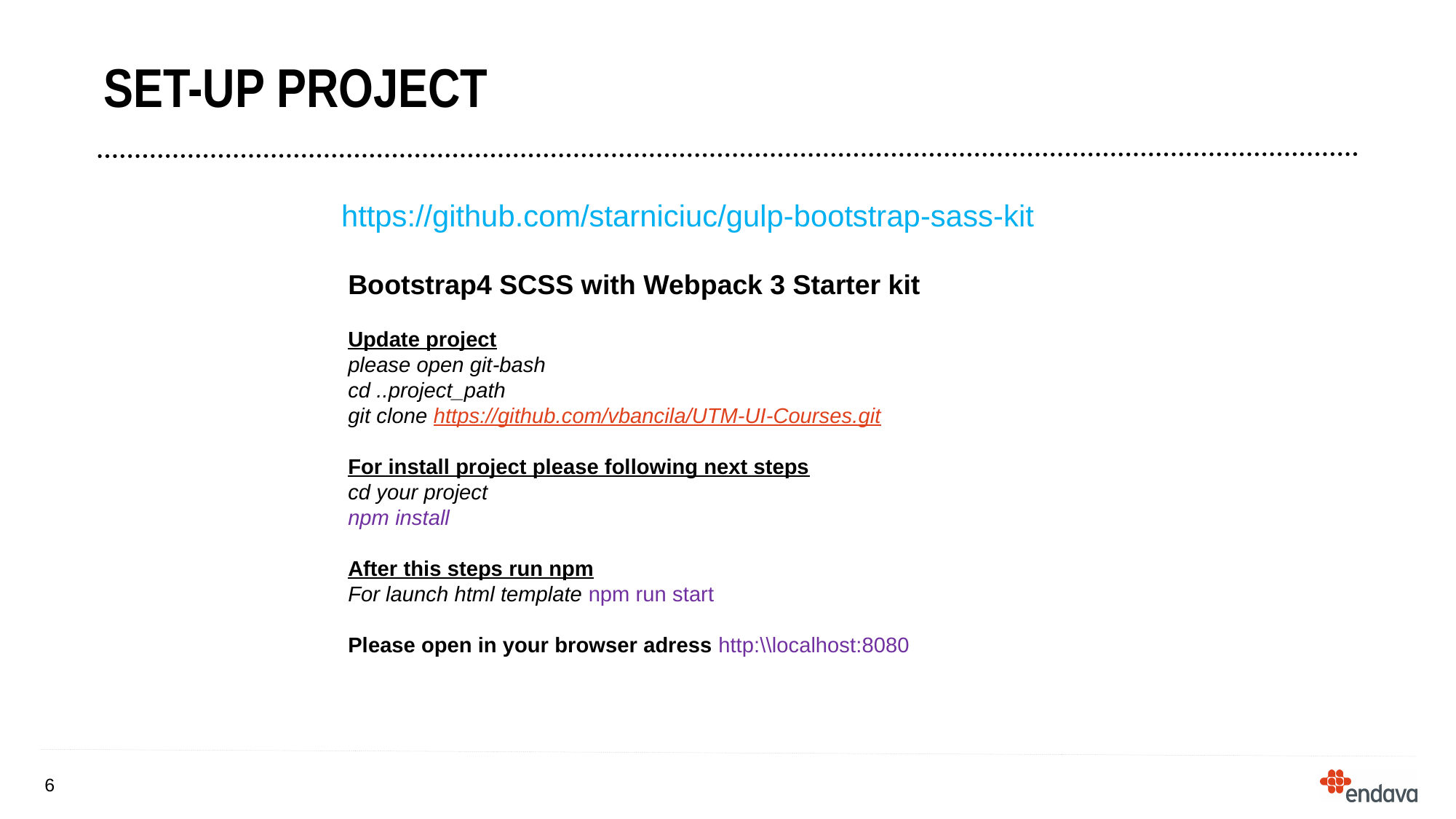

# Set-up project
https://github.com/starniciuc/gulp-bootstrap-sass-kit
Bootstrap4 SCSS with Webpack 3 Starter kit

Update project
please open git-bash
cd ..project_path
git clone https://github.com/vbancila/UTM-UI-Courses.git

For install project please following next steps
cd your project
npm install

After this steps run npm
For launch html template npm run start

Please open in your browser adress http:\\localhost:8080